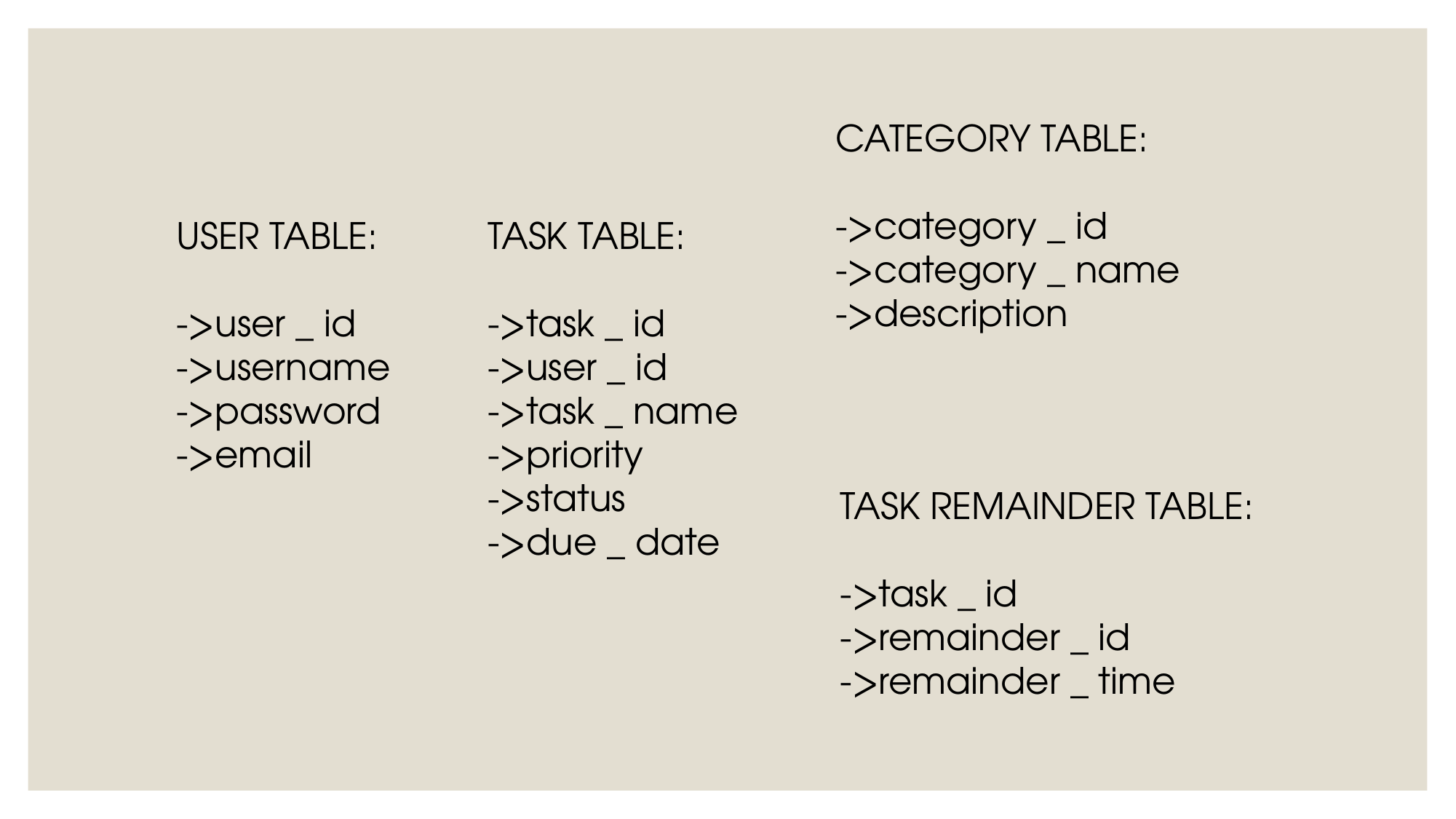

CATEGORY TABLE:

->category _ id
->category _ name
->description
TASK TABLE:

->task _ id
->user _ id
->task _ name
->priority
->status
->due _ date
USER TABLE:

->user _ id
->username
->password
->email
TASK REMAINDER TABLE:

->task _ id
->remainder _ id
->remainder _ time